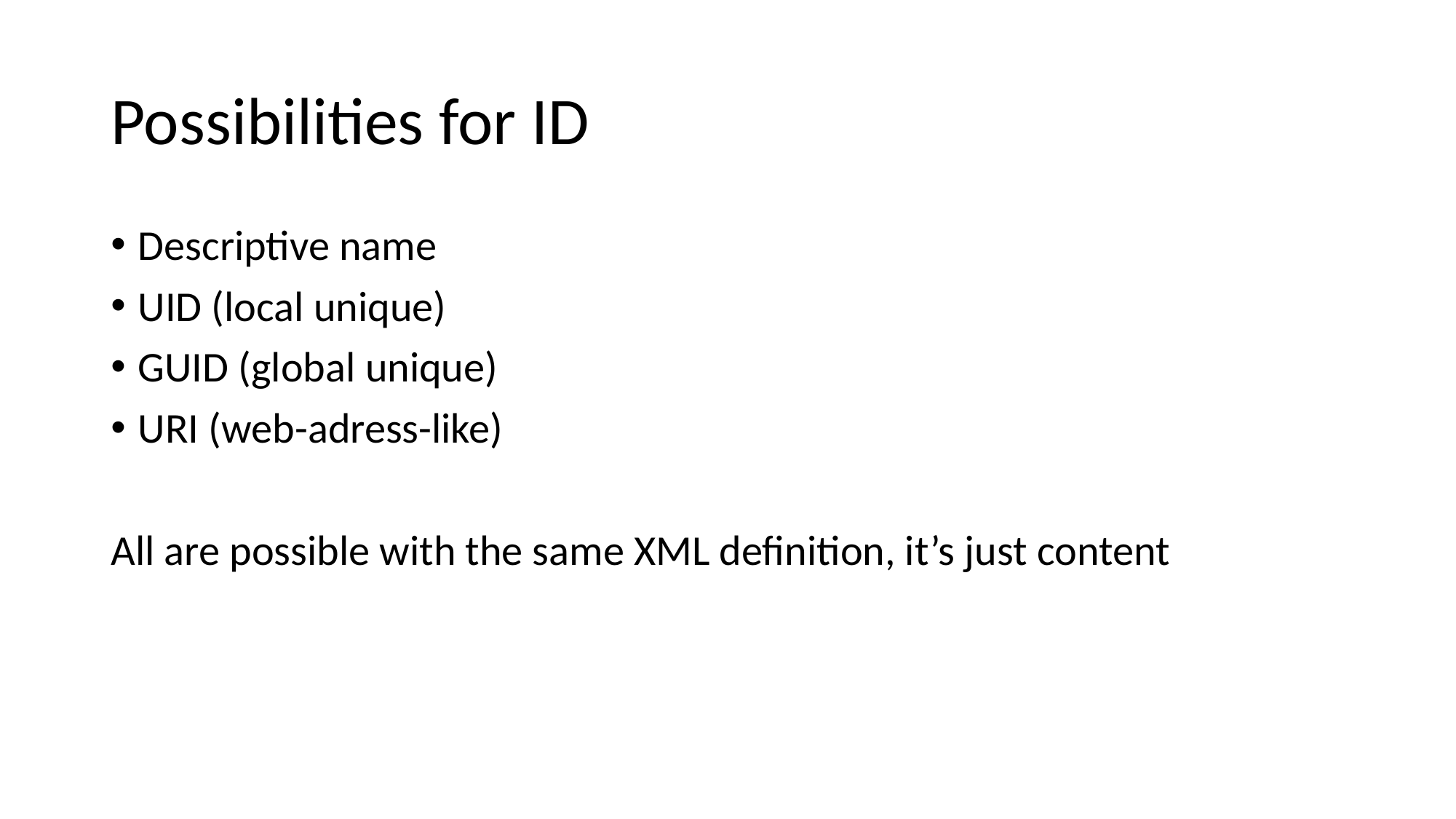

# Possibilities for ID
Descriptive name
UID (local unique)
GUID (global unique)
URI (web-adress-like)

All are possible with the same XML definition, it’s just content